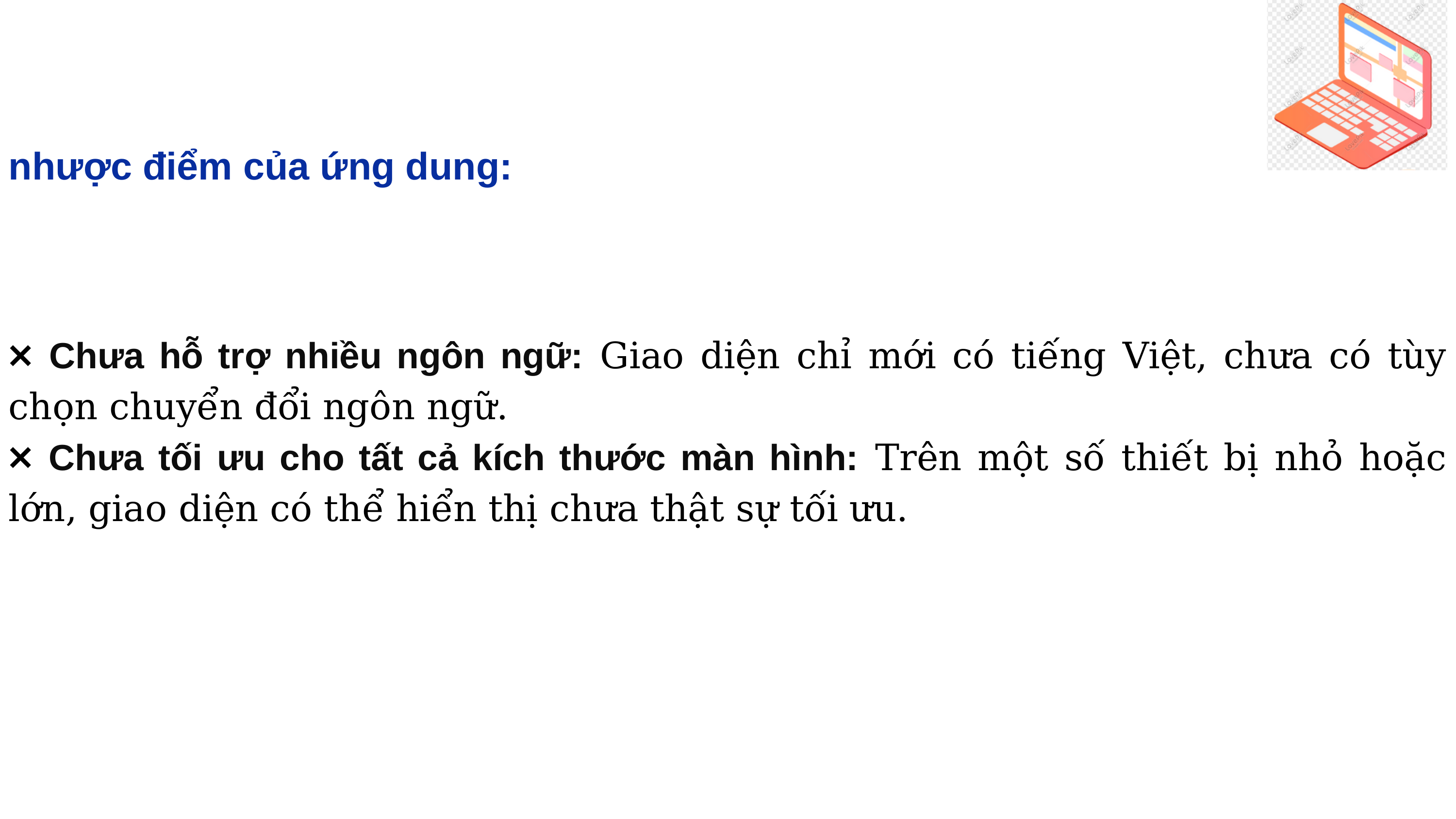

nhược điểm của ứng dung:

❌ Chưa hỗ trợ nhiều ngôn ngữ: Giao diện chỉ mới có tiếng Việt, chưa có tùy chọn chuyển đổi ngôn ngữ.
❌ Chưa tối ưu cho tất cả kích thước màn hình: Trên một số thiết bị nhỏ hoặc lớn, giao diện có thể hiển thị chưa thật sự tối ưu.